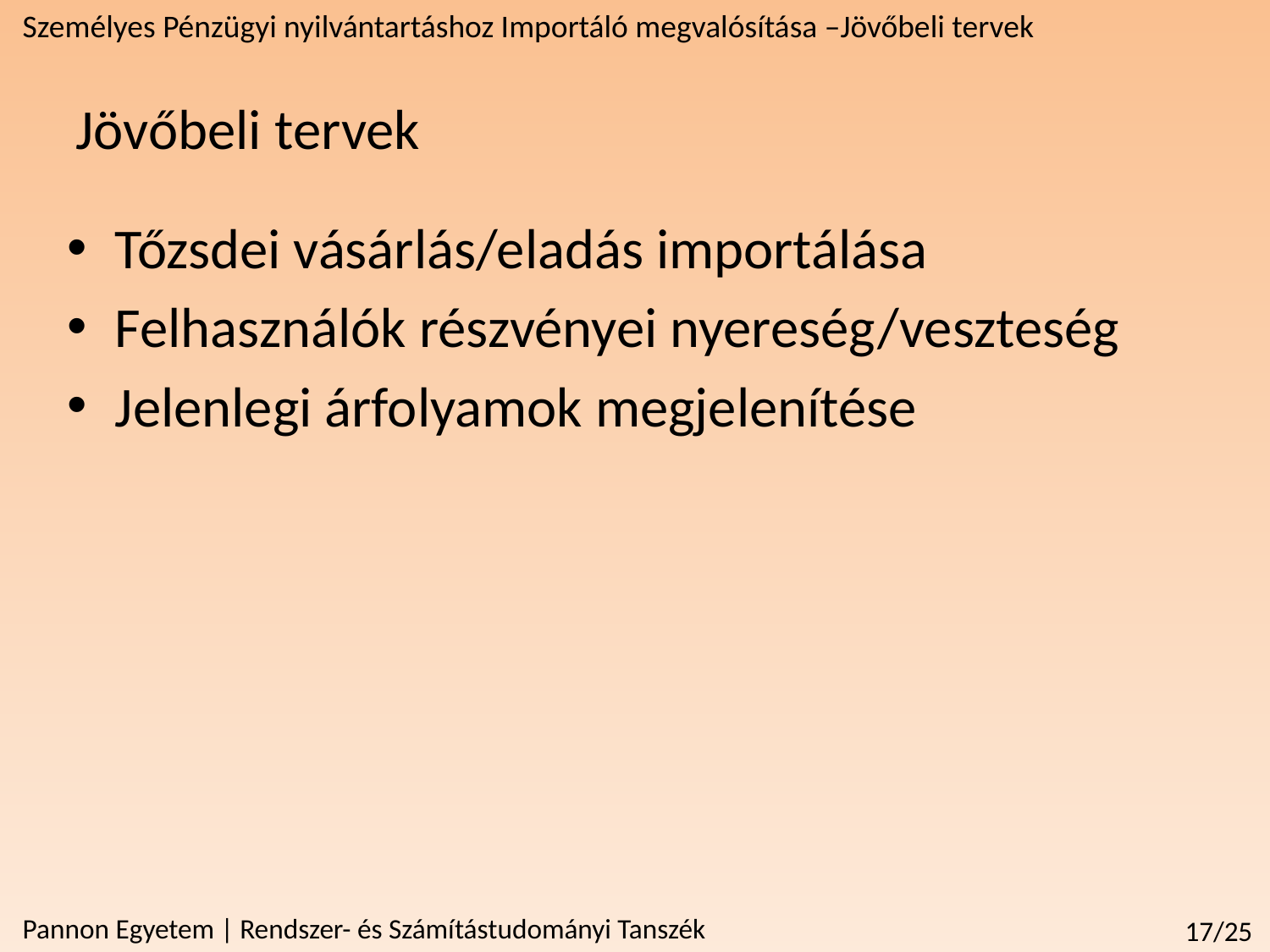

Személyes Pénzügyi nyilvántartáshoz Importáló megvalósítása –Jövőbeli tervek

Jövőbeli tervek
Tőzsdei vásárlás/eladás importálása
Felhasználók részvényei nyereség/veszteség
Jelenlegi árfolyamok megjelenítése
Pannon Egyetem | Rendszer- és Számítástudományi Tanszék
17/25